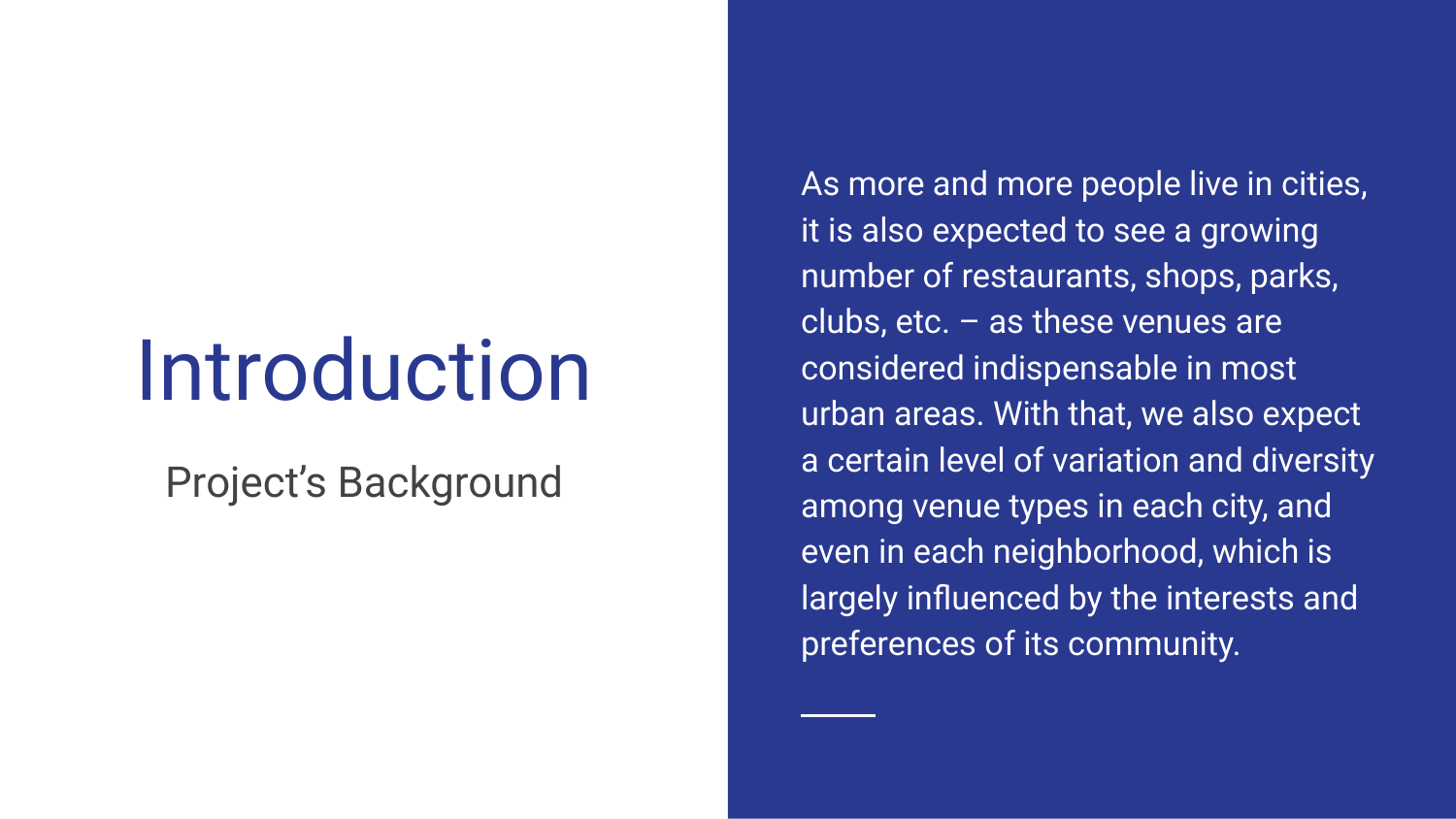

As more and more people live in cities, it is also expected to see a growing number of restaurants, shops, parks, clubs, etc. – as these venues are considered indispensable in most urban areas. With that, we also expect a certain level of variation and diversity among venue types in each city, and even in each neighborhood, which is largely influenced by the interests and preferences of its community.
# Introduction
Project’s Background